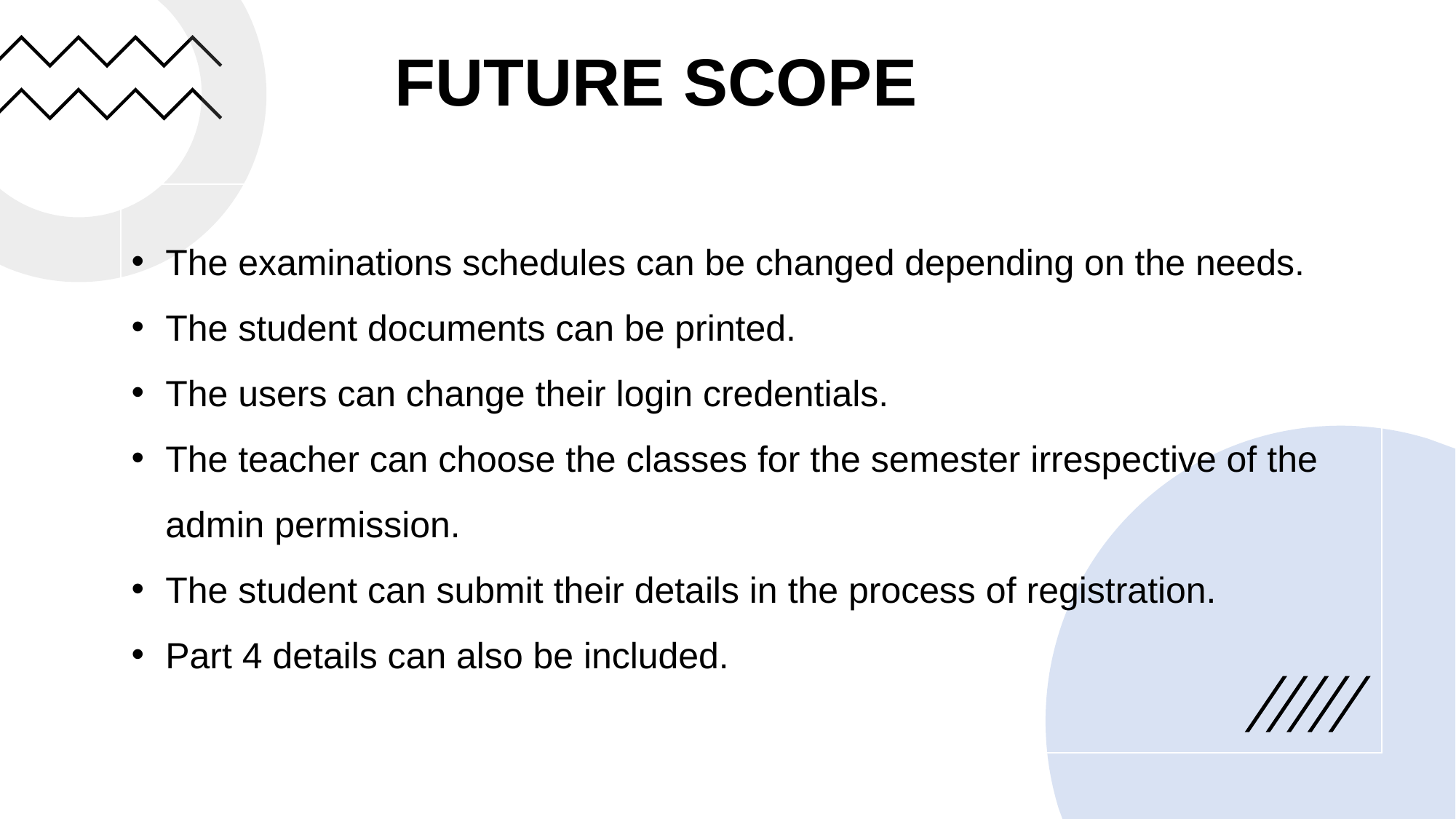

FUTURE SCOPE
The examinations schedules can be changed depending on the needs.
The student documents can be printed.
The users can change their login credentials.
The teacher can choose the classes for the semester irrespective of the admin permission.
The student can submit their details in the process of registration.
Part 4 details can also be included.